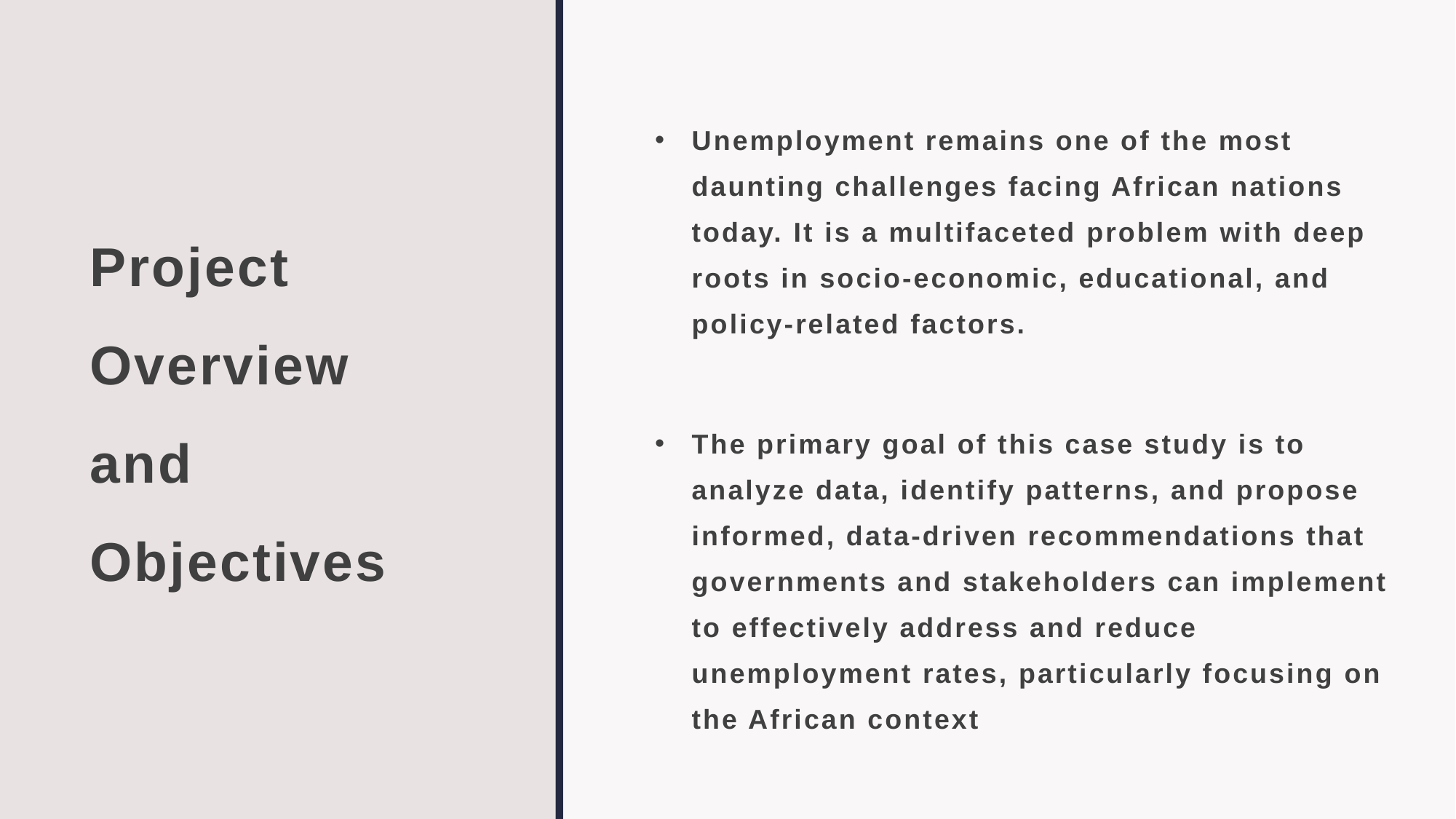

# Project Overview and Objectives
Unemployment remains one of the most daunting challenges facing African nations today. It is a multifaceted problem with deep roots in socio-economic, educational, and policy-related factors.

The primary goal of this case study is to analyze data, identify patterns, and propose informed, data-driven recommendations that governments and stakeholders can implement to effectively address and reduce unemployment rates, particularly focusing on the African context